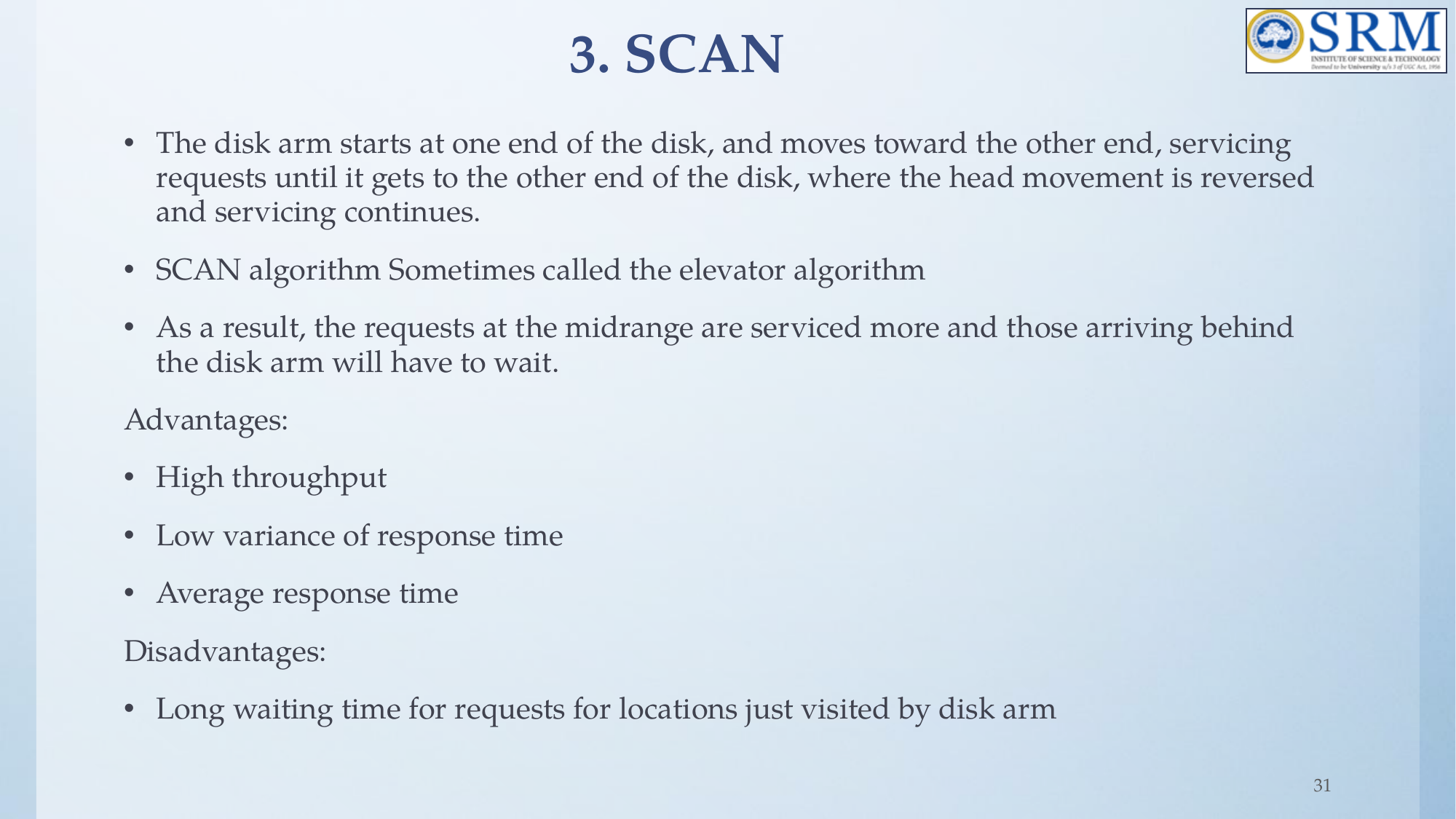

# 3. SCAN
The disk arm starts at one end of the disk, and moves toward the other end, servicing requests until it gets to the other end of the disk, where the head movement is reversed and servicing continues.
SCAN algorithm Sometimes called the elevator algorithm
As a result, the requests at the midrange are serviced more and those arriving behind the disk arm will have to wait.
Advantages:
High throughput
Low variance of response time
Average response time
Disadvantages:
Long waiting time for requests for locations just visited by disk arm

31